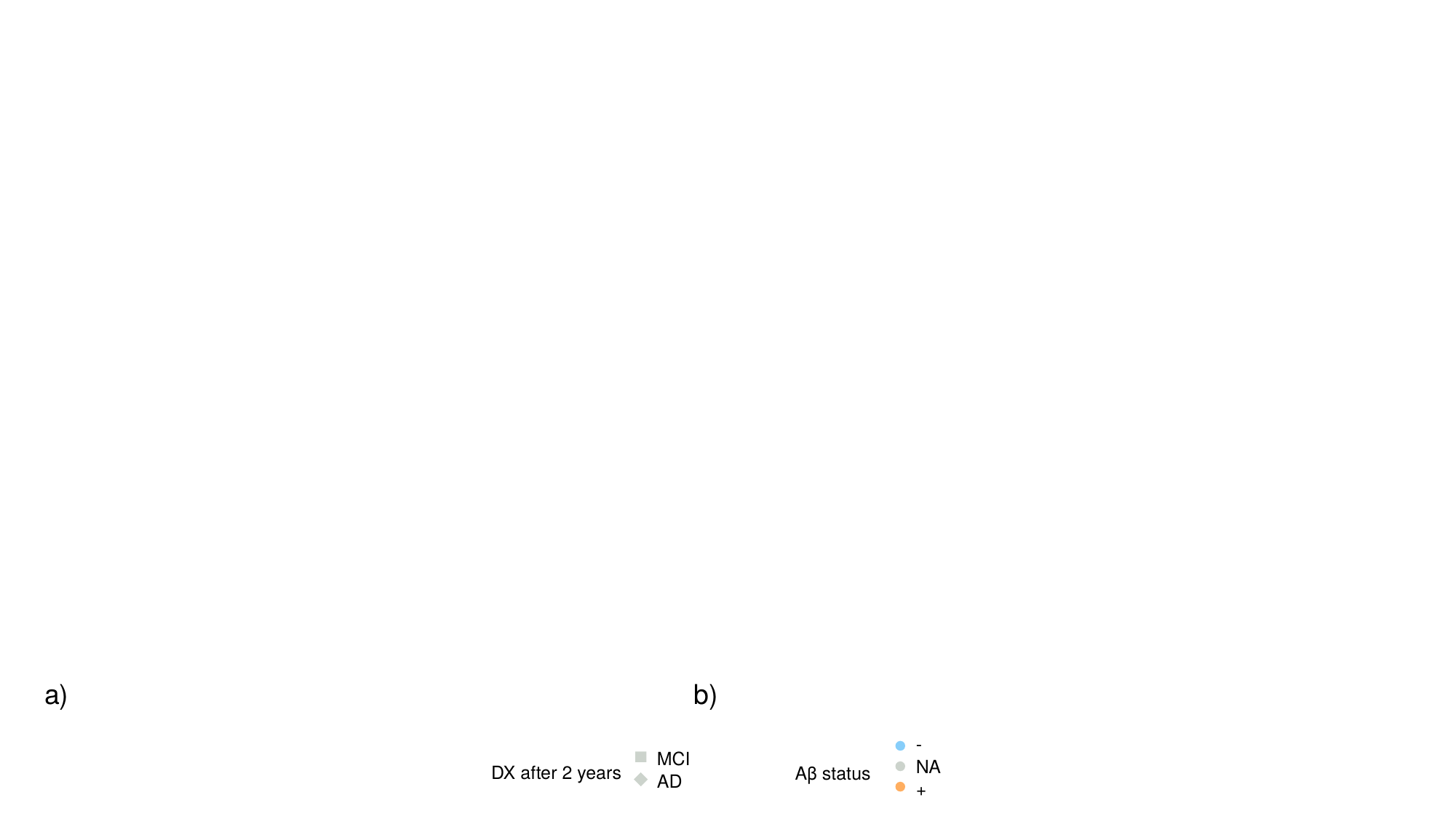

a)
b)
-
NA
+
MCI
AD
DX after 2 years

Aβ status